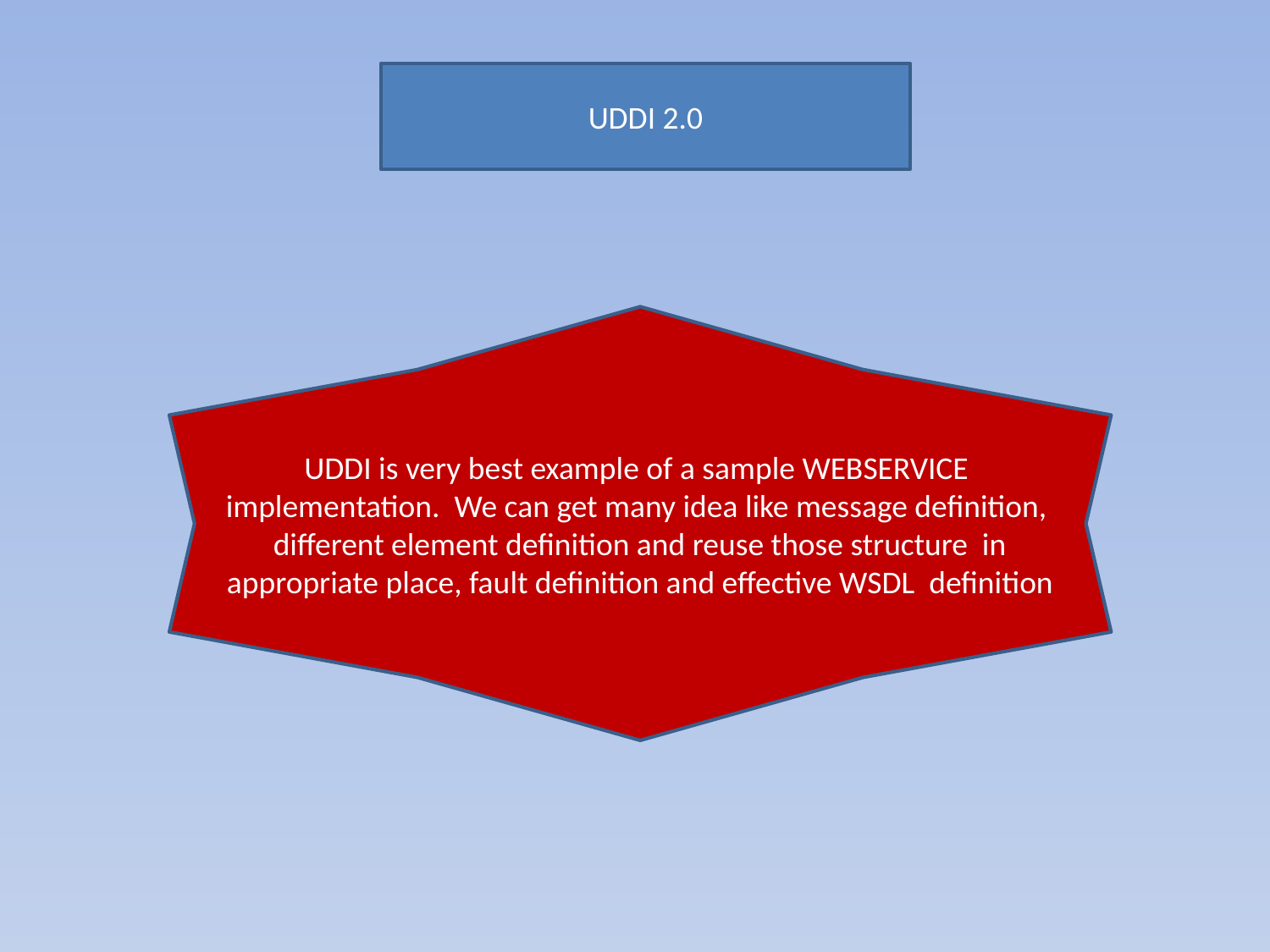

UDDI 2.0
UDDI is very best example of a sample WEBSERVICE  implementation.  We can get many idea like message definition,  different element definition and reuse those structure  in appropriate place, fault definition and effective WSDL  definition